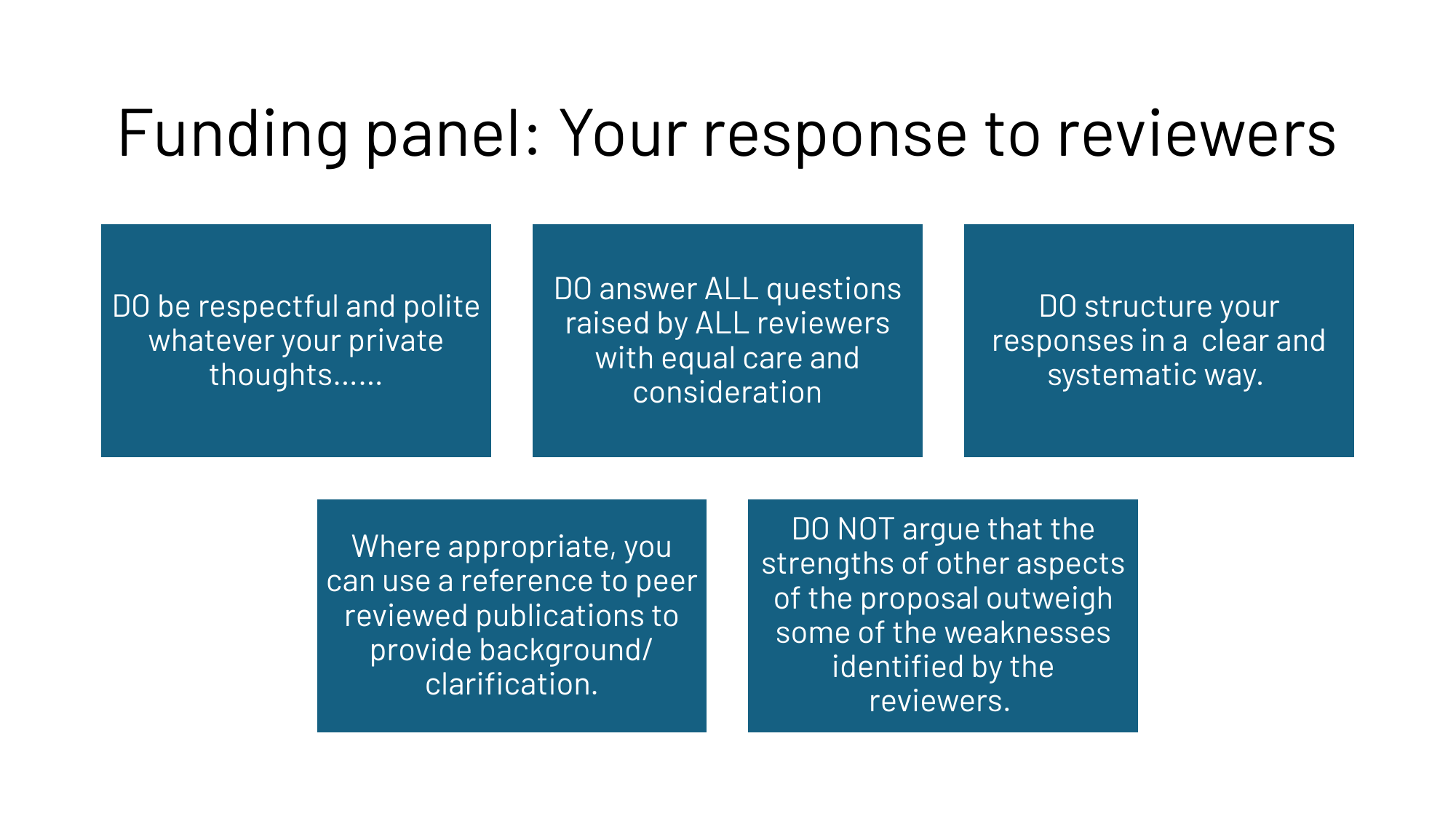

# Funding panel: Your response to reviewers
DO be respectful and polite whatever your private thoughts……
DO answer ALL questions raised by ALL reviewers with equal care and consideration
DO structure your responses in a  clear and systematic way.
Where appropriate, you can use a reference to peer reviewed publications to provide background/ clarification.
DO NOT argue that the strengths of other aspects of the proposal outweigh some of the weaknesses identified by the reviewers.